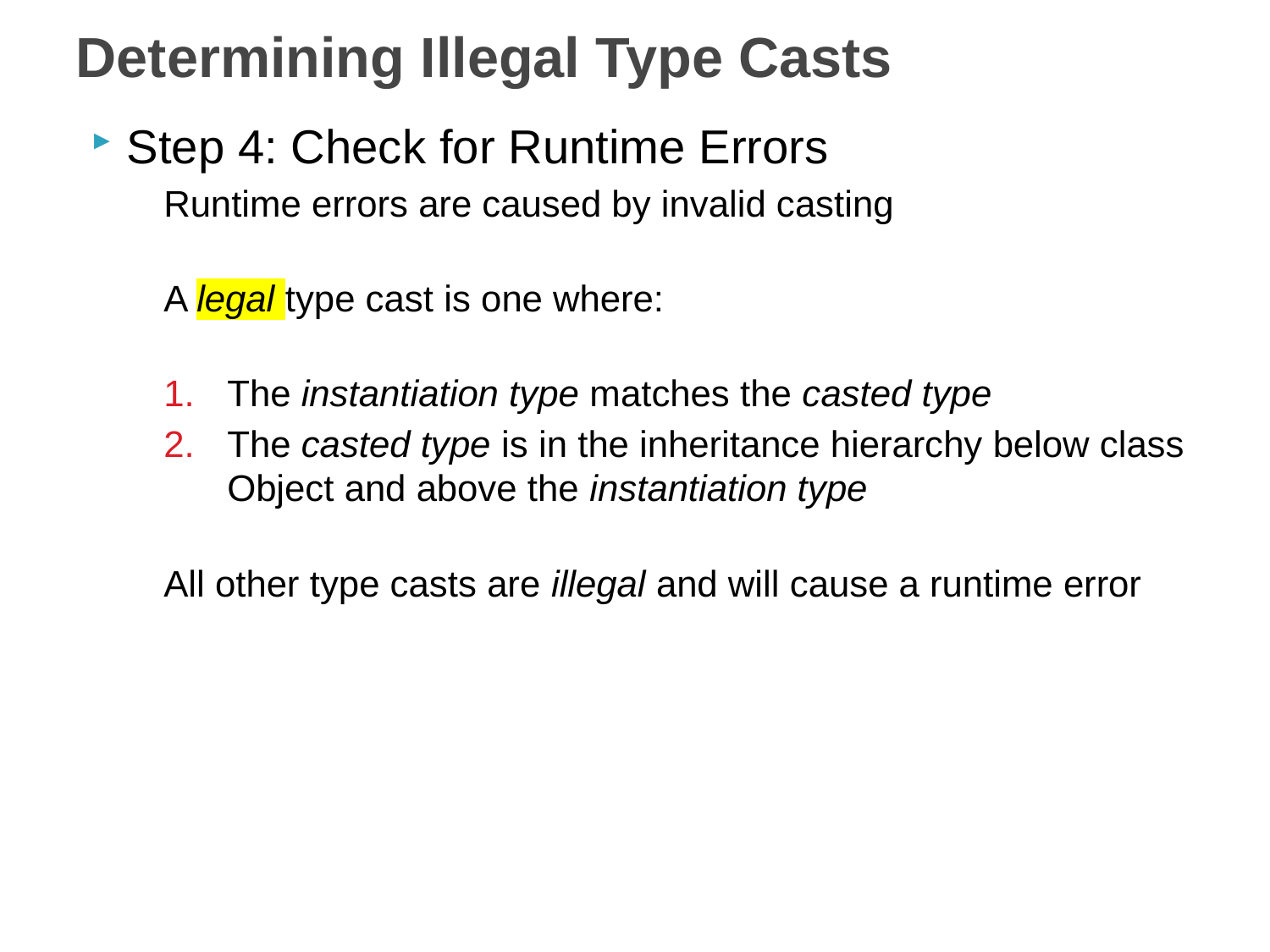

# Determining Illegal Type Casts
Step 4: Check for Runtime Errors
Runtime errors are caused by invalid casting
A legal type cast is one where:
The instantiation type matches the casted type
The casted type is in the inheritance hierarchy below class Object and above the instantiation type
All other type casts are illegal and will cause a runtime error